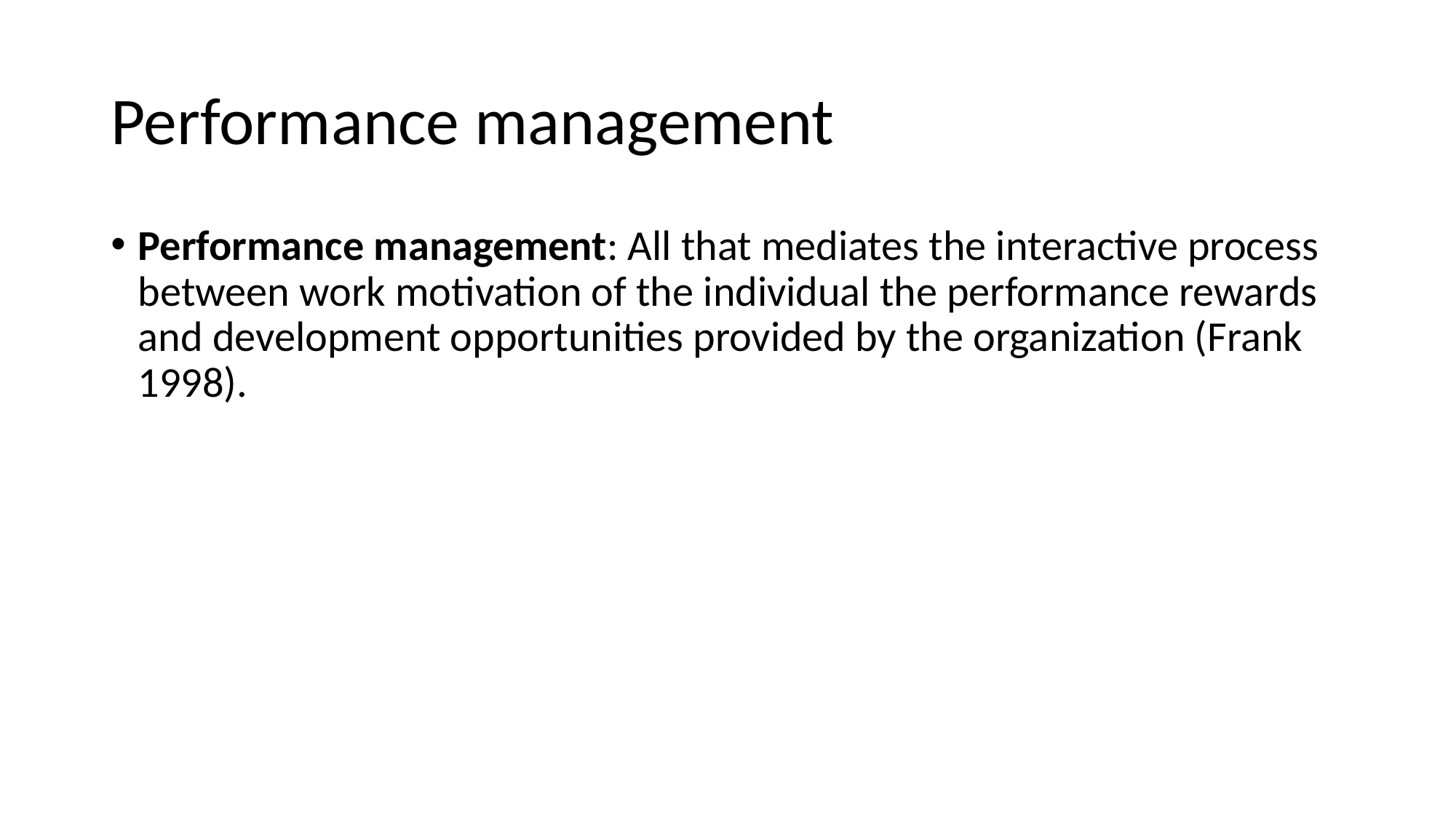

# Performance management
Performance management: All that mediates the interactive process between work motivation of the individual the performance rewards and development opportunities provided by the organization (Frank 1998).